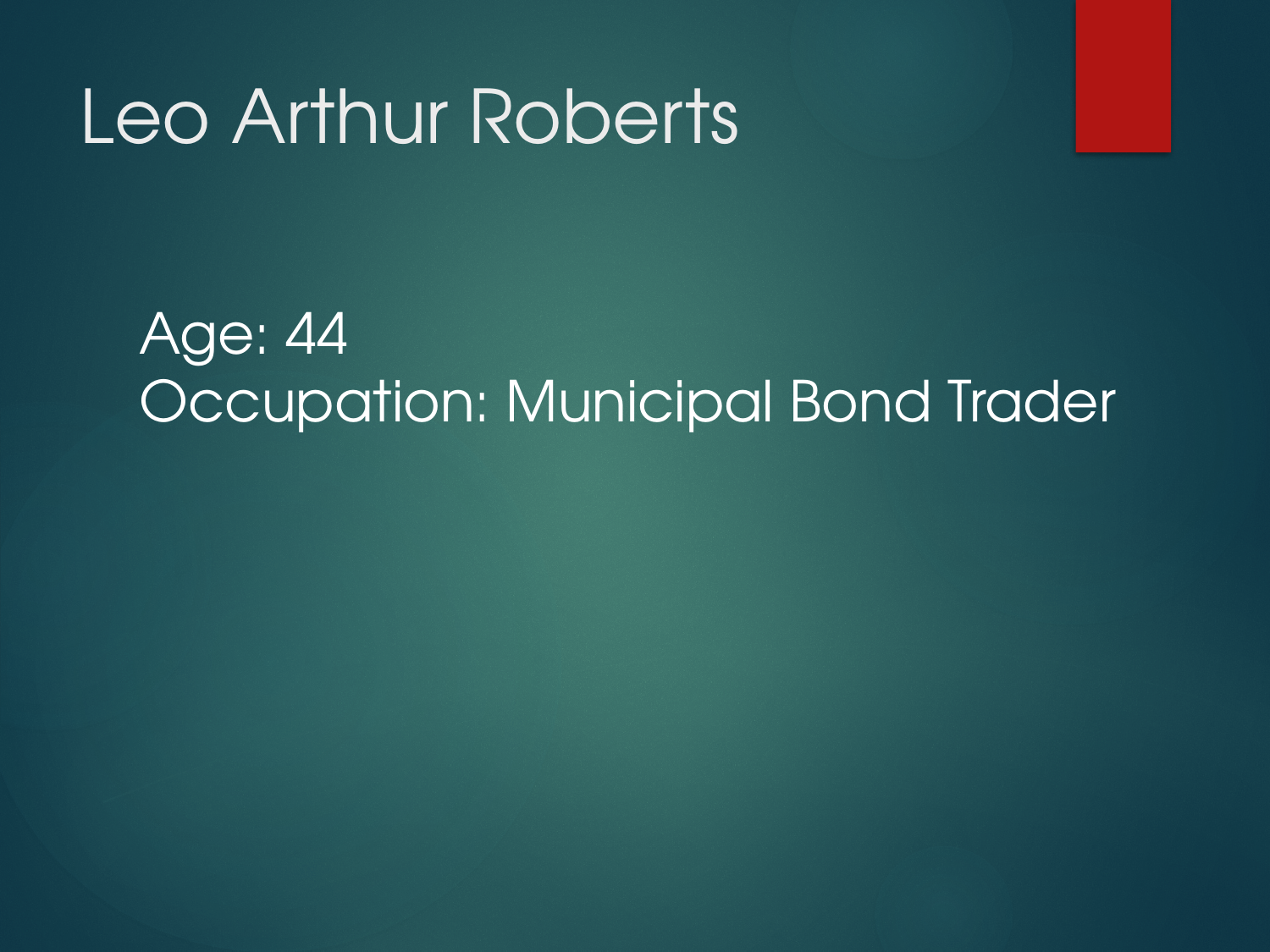

# Leo Arthur Roberts

Age: 44
Occupation: Municipal Bond Trader